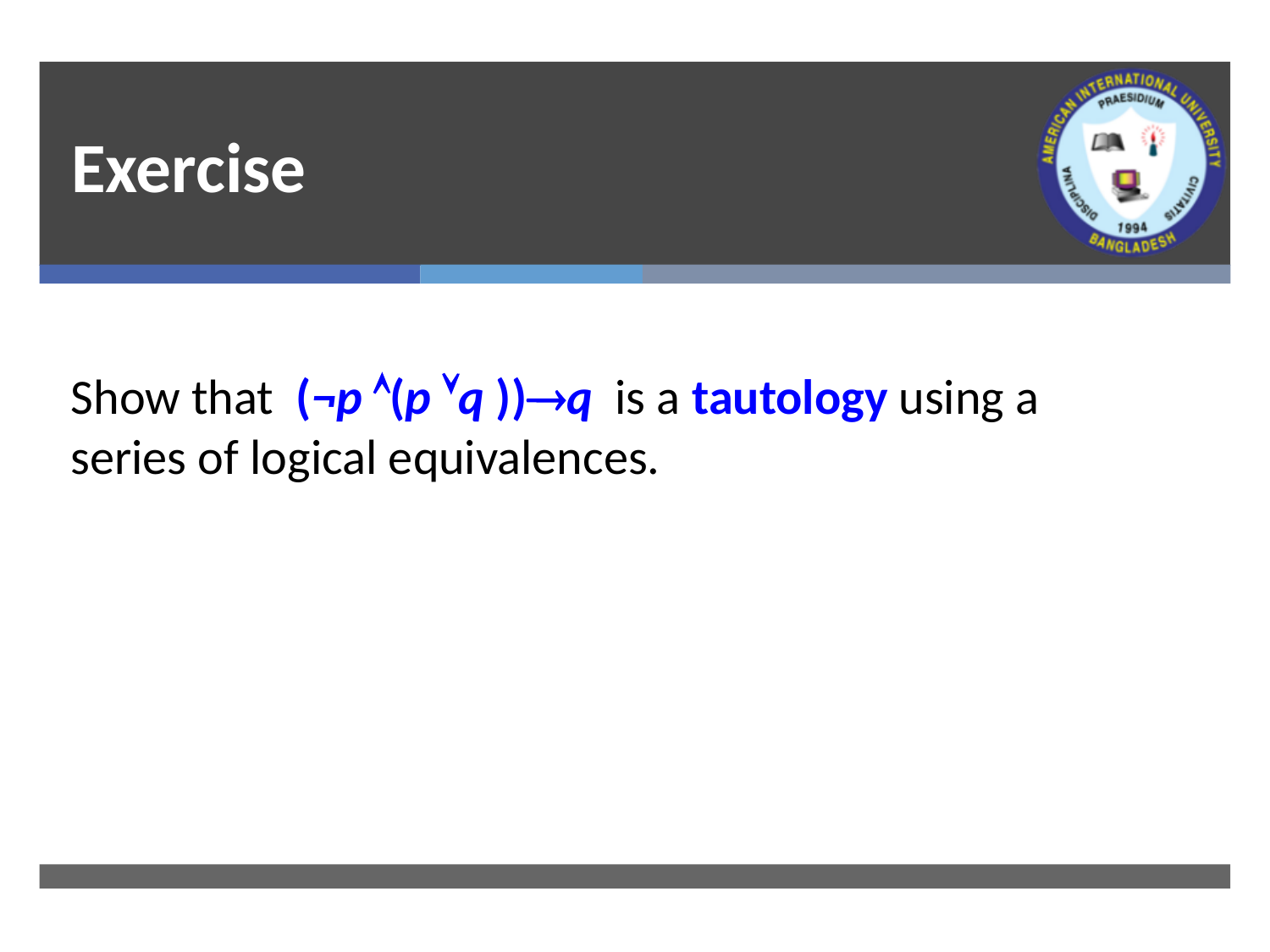

# Exercise
Show that  (¬p ∧(p ∨q ))→q  is a tautology using a
series of logical equivalences.